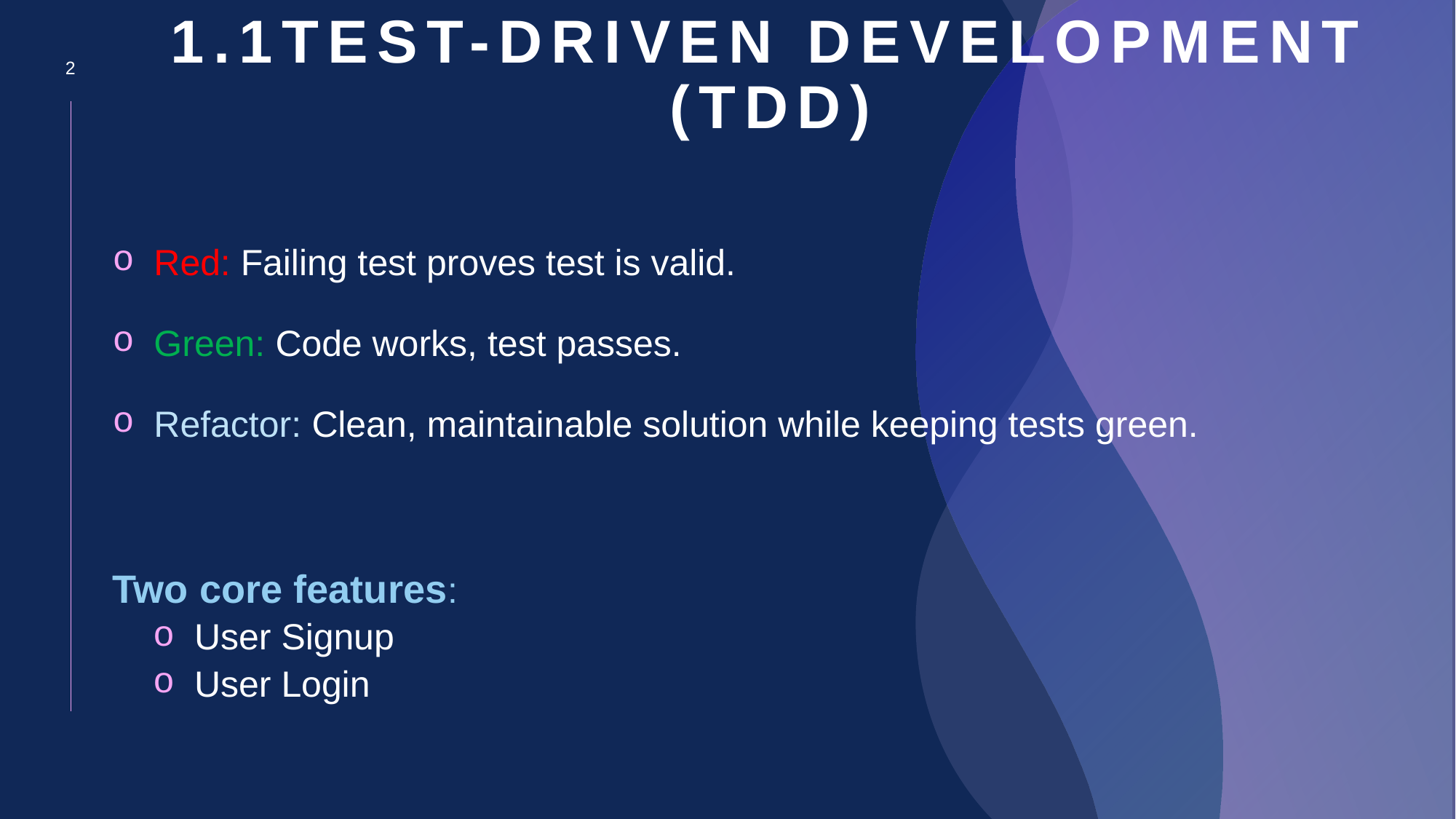

# 1.1Test-Driven Development (TDD)
2
Red: Failing test proves test is valid.
Green: Code works, test passes.
Refactor: Clean, maintainable solution while keeping tests green.

Two core features:
User Signup
User Login